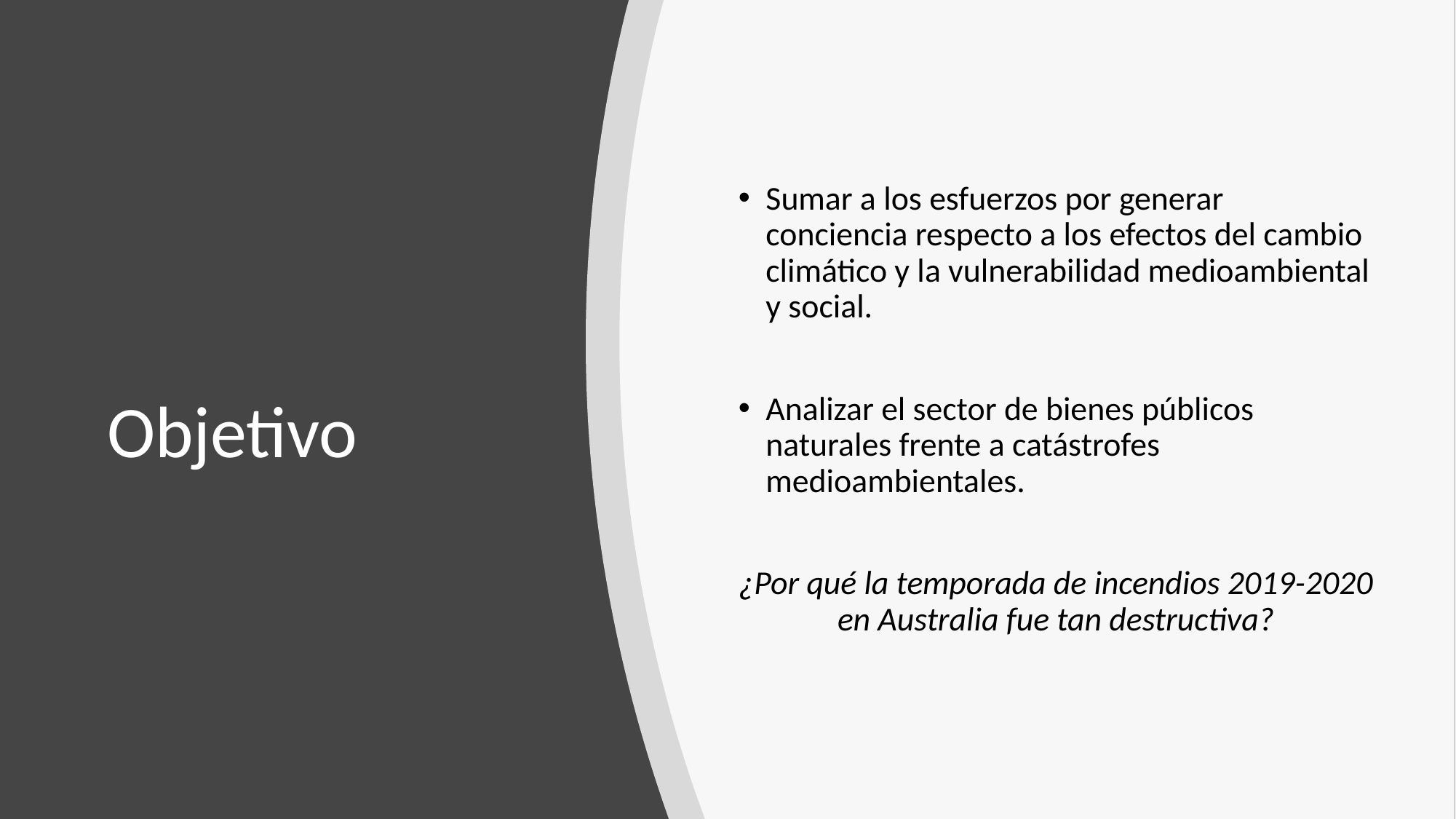

Sumar a los esfuerzos por generar conciencia respecto a los efectos del cambio climático y la vulnerabilidad medioambiental y social.

Analizar el sector de bienes públicos naturales frente a catástrofes medioambientales.

¿Por qué la temporada de incendios 2019-2020 en Australia fue tan destructiva?
# Objetivo